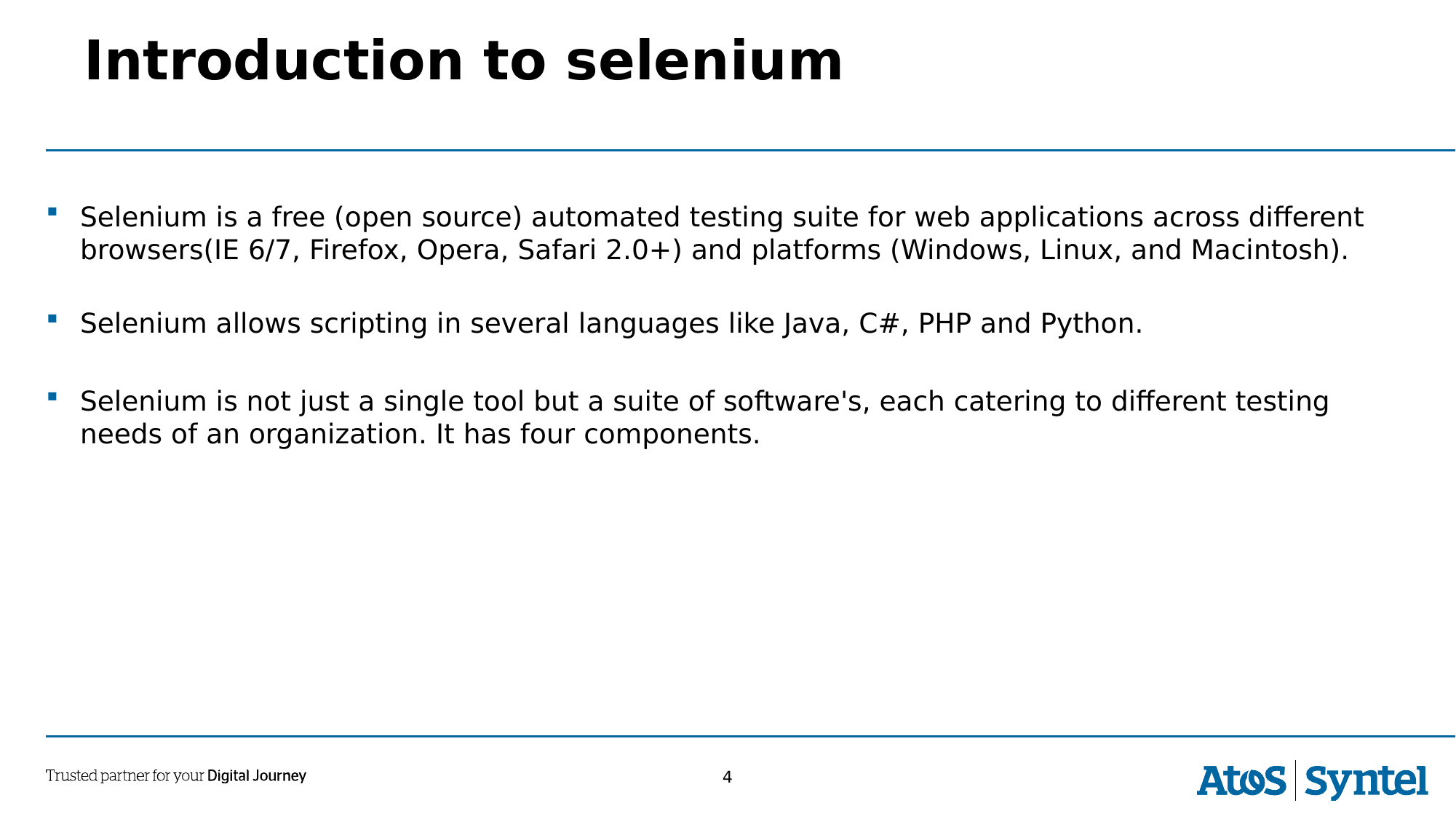

# Introduction to selenium

Selenium is a free (open source) automated testing suite for web applications across different browsers(IE 6/7, Firefox, Opera, Safari 2.0+) and platforms (Windows, Linux, and Macintosh).

Selenium allows scripting in several languages like Java, C#, PHP and Python.

Selenium is not just a single tool but a suite of software's, each catering to different testing needs of an organization. It has four components.